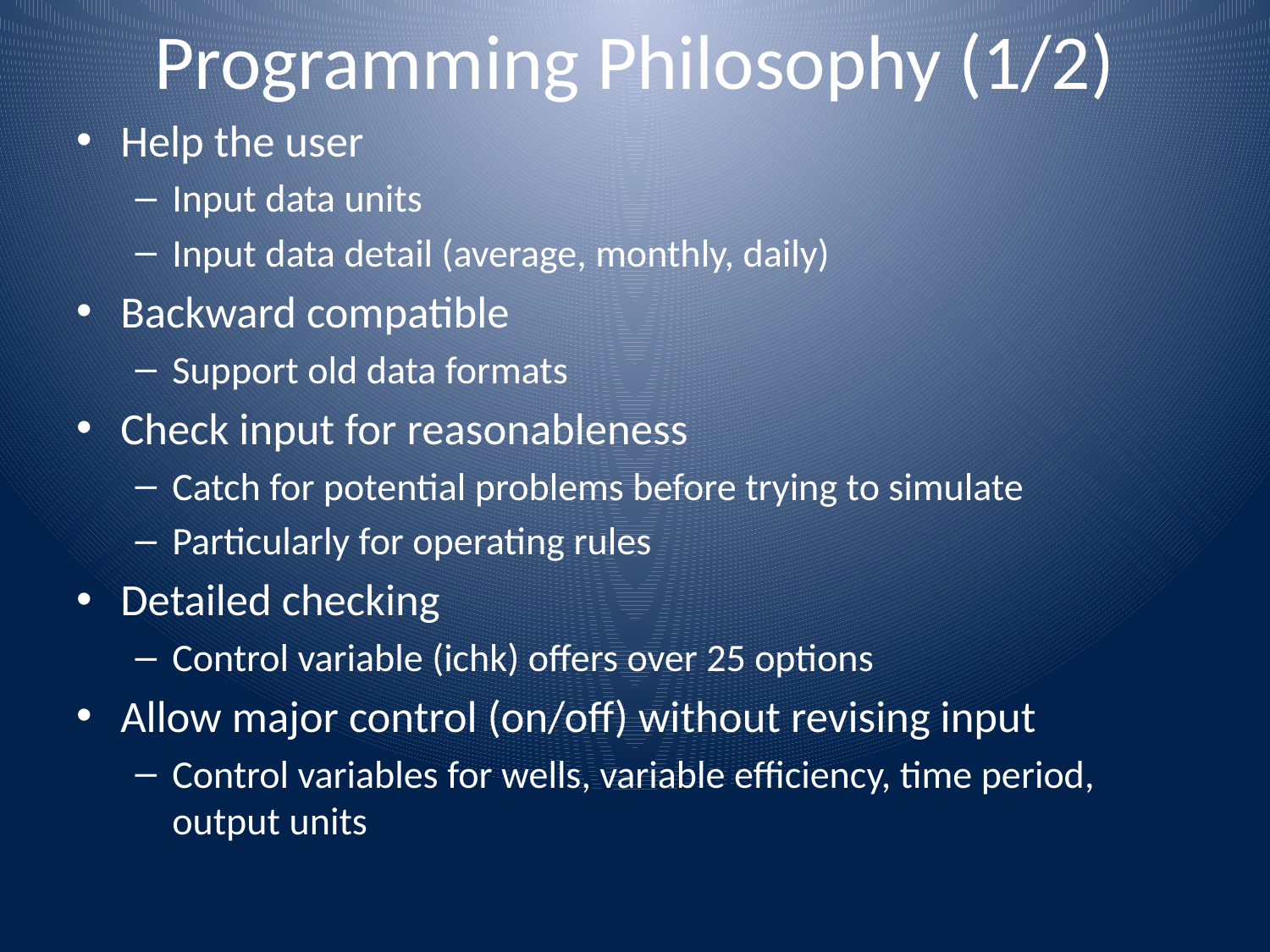

# Programming Philosophy (1/2)
Help the user
Input data units
Input data detail (average, monthly, daily)
Backward compatible
Support old data formats
Check input for reasonableness
Catch for potential problems before trying to simulate
Particularly for operating rules
Detailed checking
Control variable (ichk) offers over 25 options
Allow major control (on/off) without revising input
Control variables for wells, variable efficiency, time period, output units